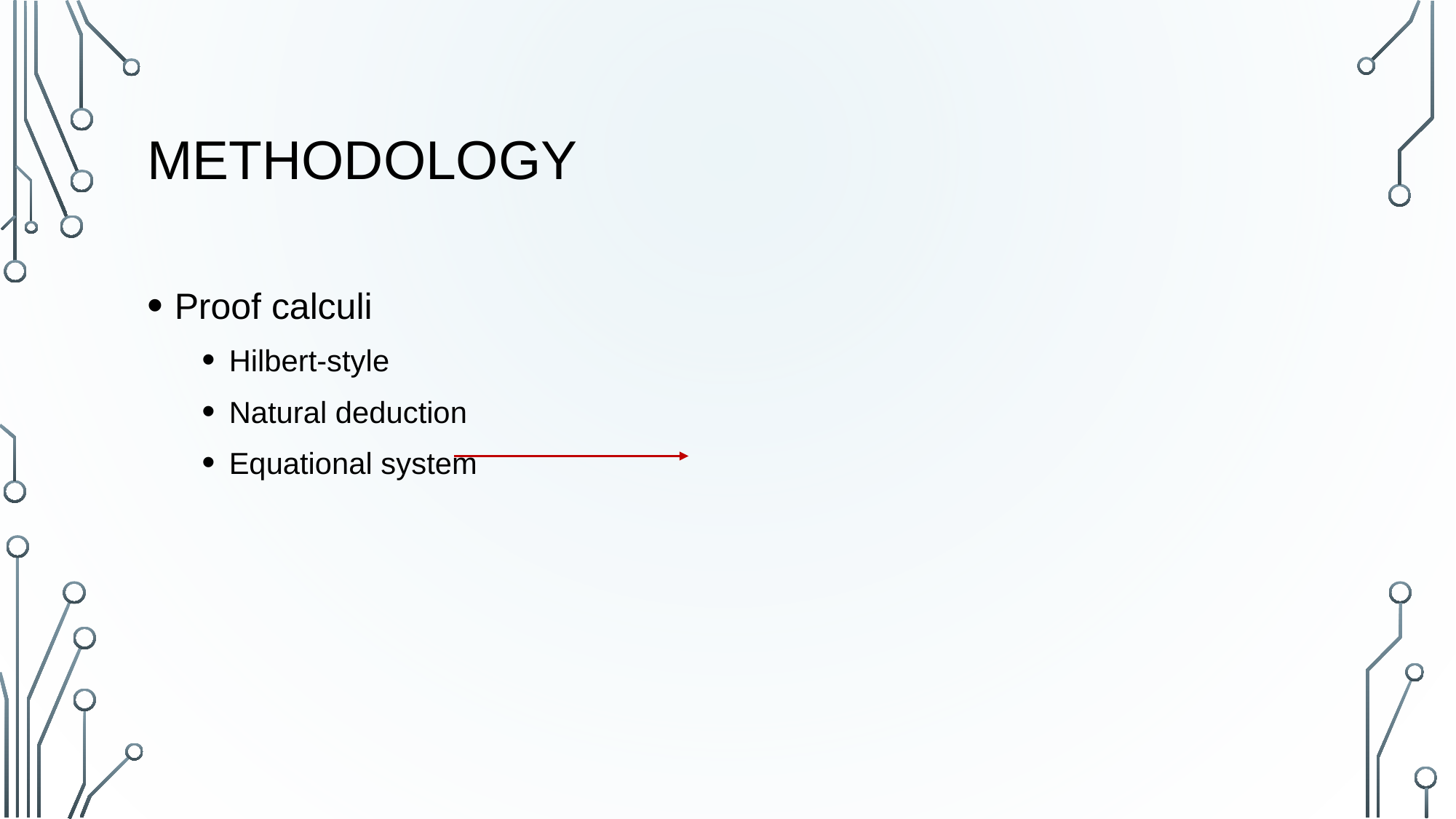

# methodology
Proof calculi
Hilbert-style
Natural deduction
Equational system